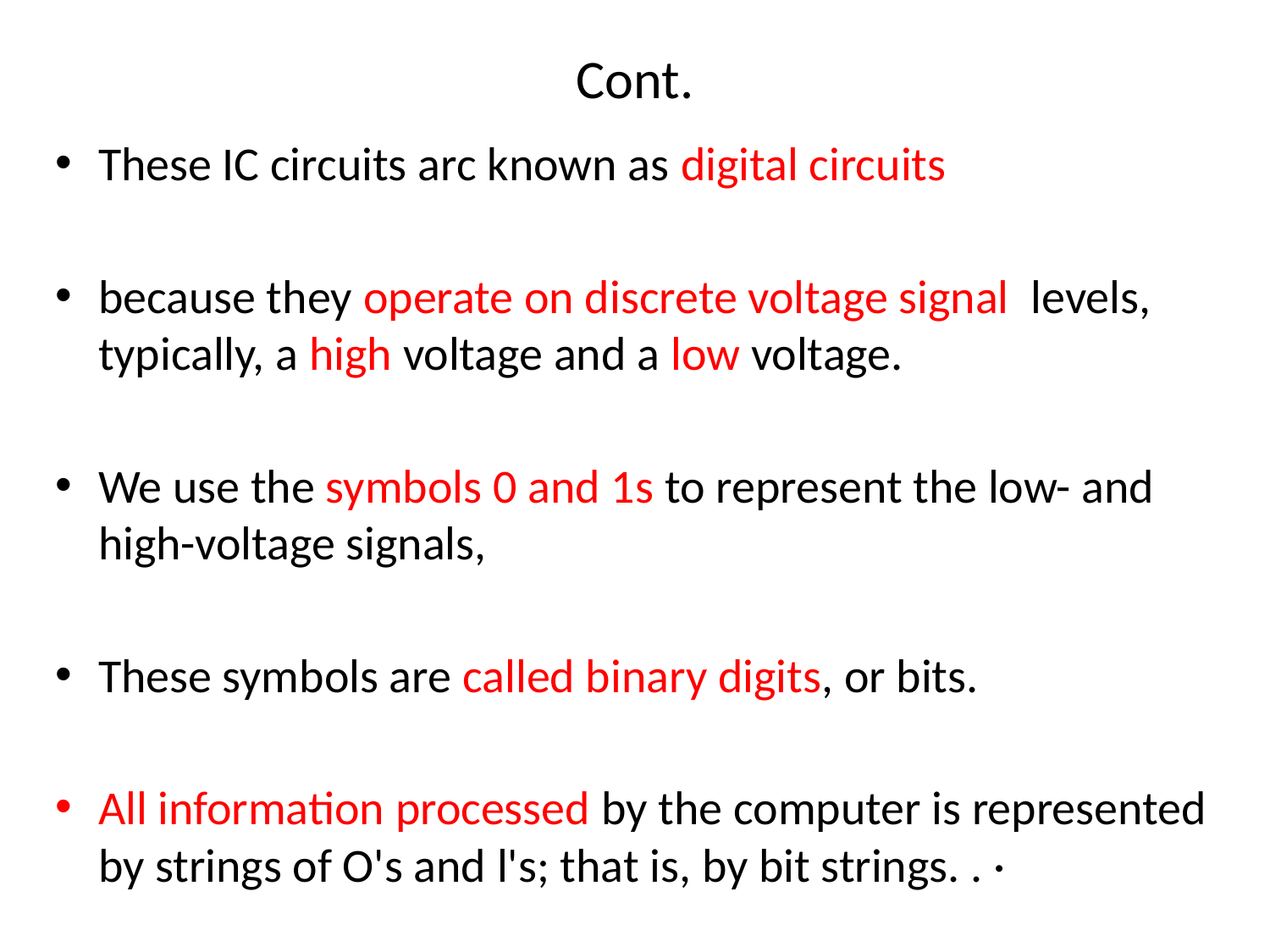

# Cont.
These IC circuits arc known as digital circuits

because they operate on discrete voltage signal  levels, typically, a high voltage and a low voltage.

We use the symbols 0 and 1s to represent the low- and high-voltage signals,

These symbols are called binary digits, or bits.

All information processed by the computer is represented by strings of O's and l's; that is, by bit strings. . ·